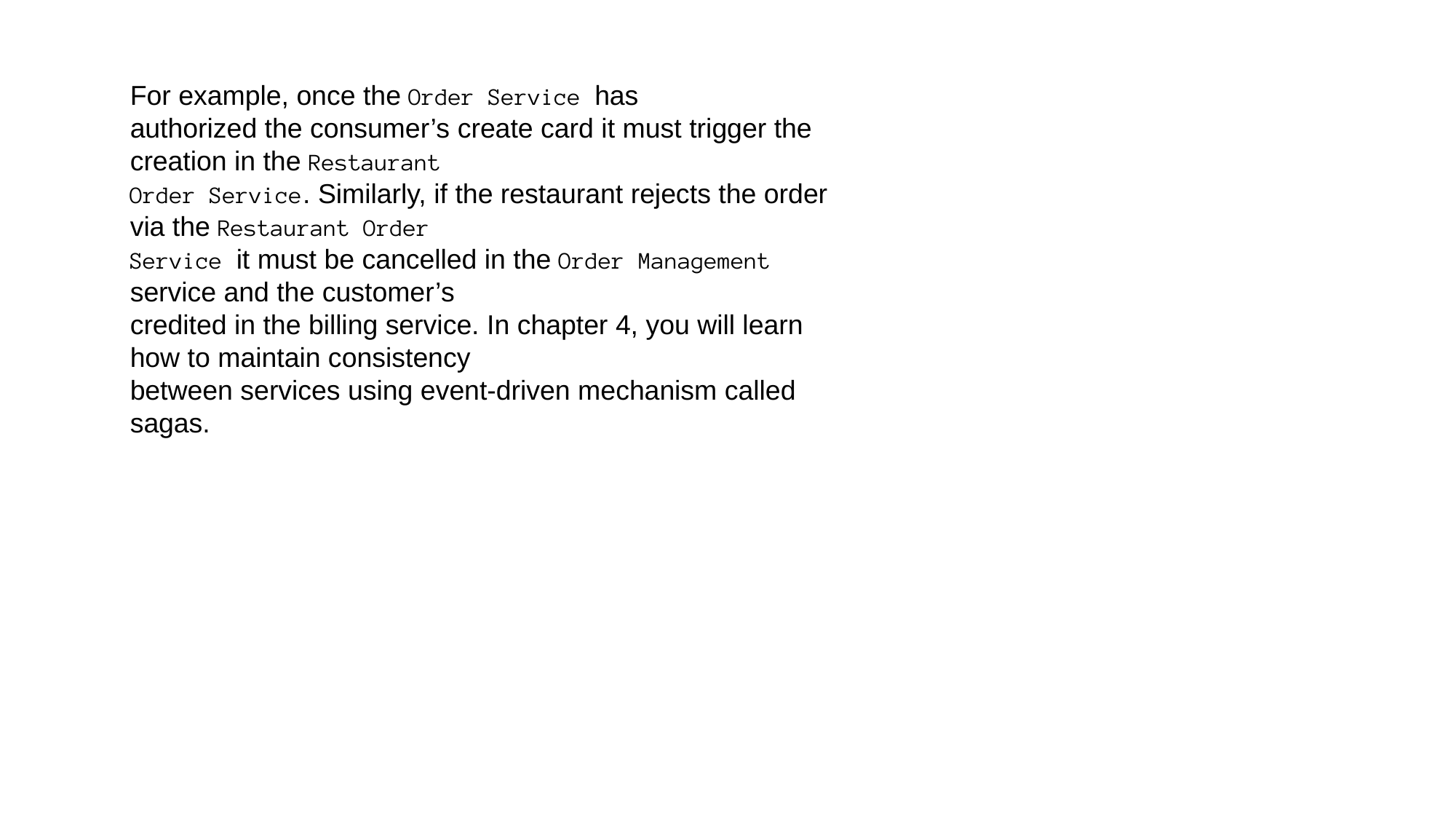

For example, once the Order Service has
authorized the consumer’s create card it must trigger the creation in the Restaurant
Order Service. Similarly, if the restaurant rejects the order via the Restaurant Order
Service it must be cancelled in the Order Management service and the customer’s
credited in the billing service. In chapter 4, you will learn how to maintain consistency
between services using event-driven mechanism called sagas.